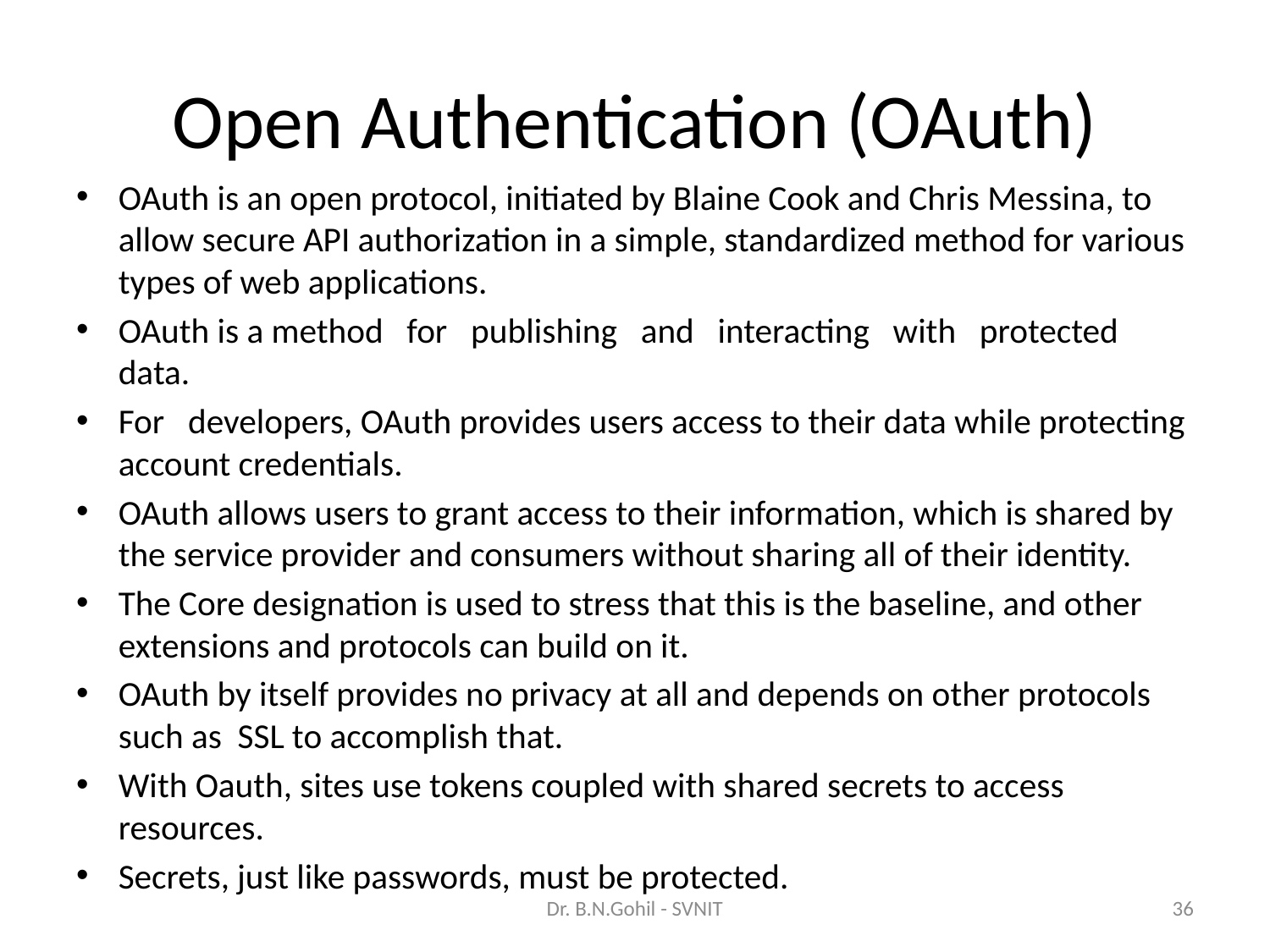

# Open Authentication (OAuth)
OAuth is an open protocol, initiated by Blaine Cook and Chris Messina, to allow secure API authorization in a simple, standardized method for various types of web applications.
OAuth is a method   for   publishing   and   interacting   with   protected   data.
For   developers, OAuth provides users access to their data while protecting account credentials.
OAuth allows users to grant access to their information, which is shared by the service provider and consumers without sharing all of their identity.
The Core designation is used to stress that this is the baseline, and other extensions and protocols can build on it.
OAuth by itself provides no privacy at all and depends on other protocols such as  SSL to accomplish that.
With Oauth, sites use tokens coupled with shared secrets to access resources.
Secrets, just like passwords, must be protected.
Dr. B.N.Gohil - SVNIT
36